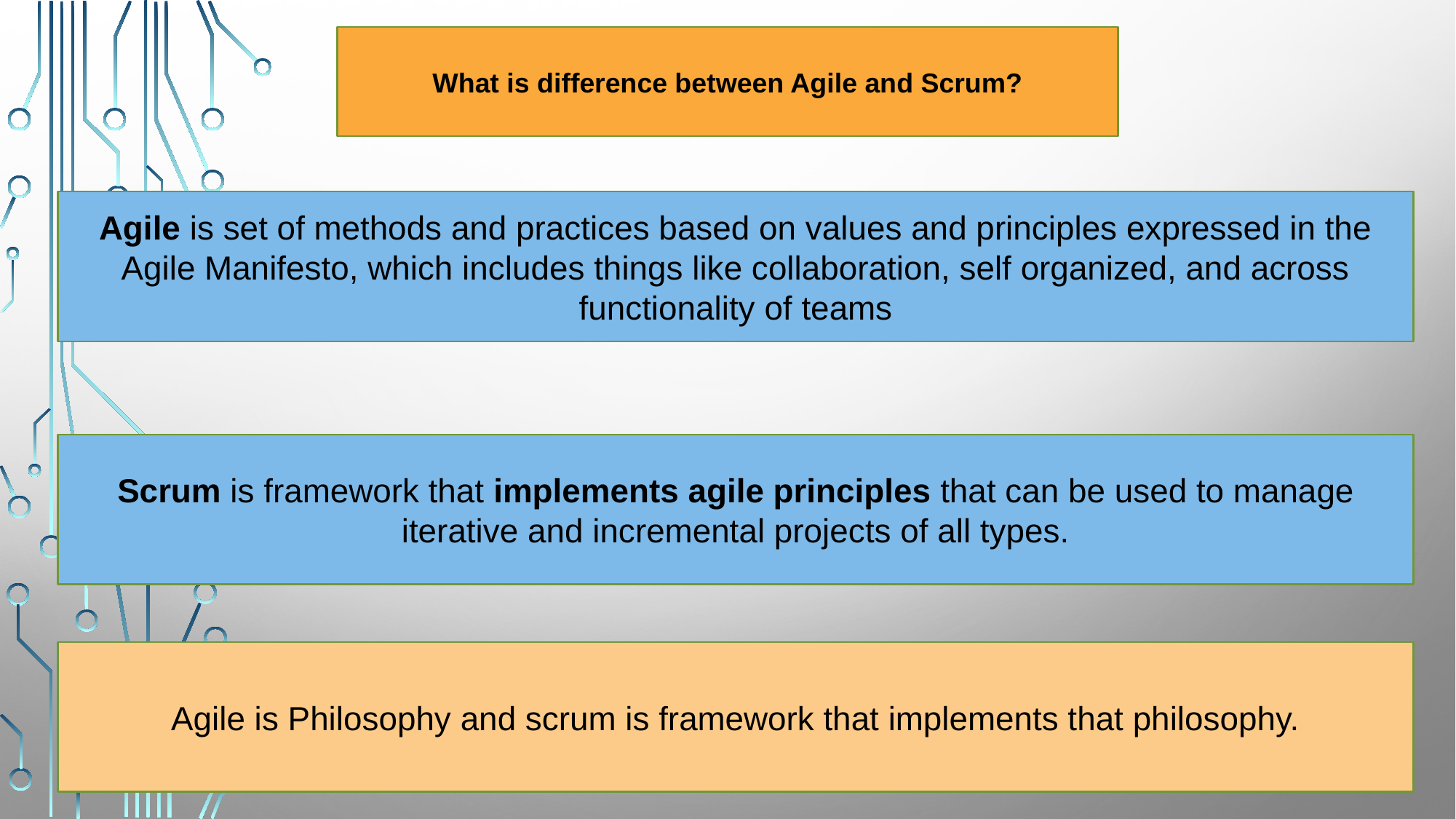

What is difference between Agile and Scrum?
Agile is set of methods and practices based on values and principles expressed in the Agile Manifesto, which includes things like collaboration, self organized, and across functionality of teams
Scrum is framework that implements agile principles that can be used to manage iterative and incremental projects of all types.
Agile is Philosophy and scrum is framework that implements that philosophy.